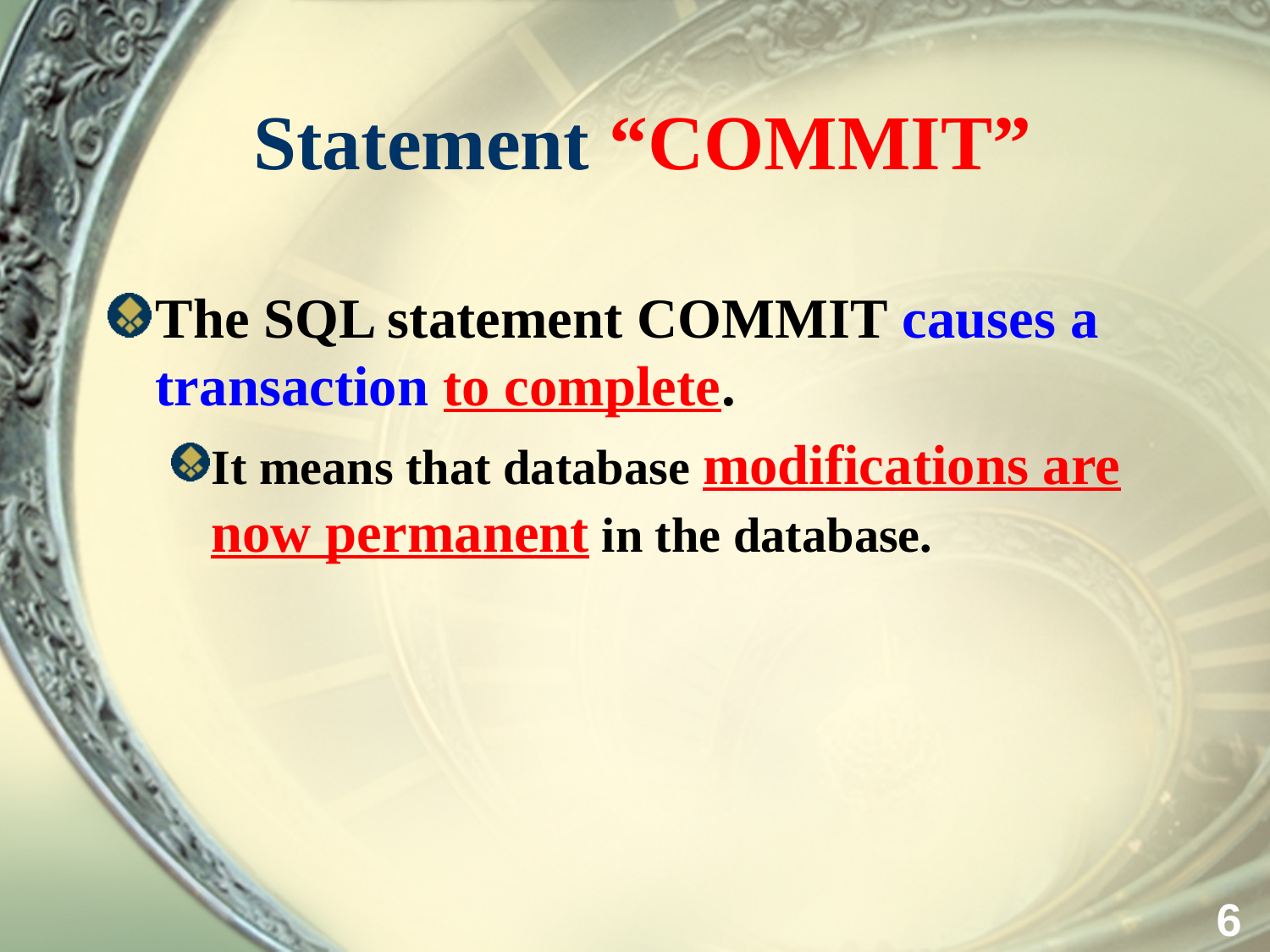

# Statement “COMMIT”
The SQL statement COMMIT causes a transaction to complete.
It means that database modifications are now permanent in the database.
6